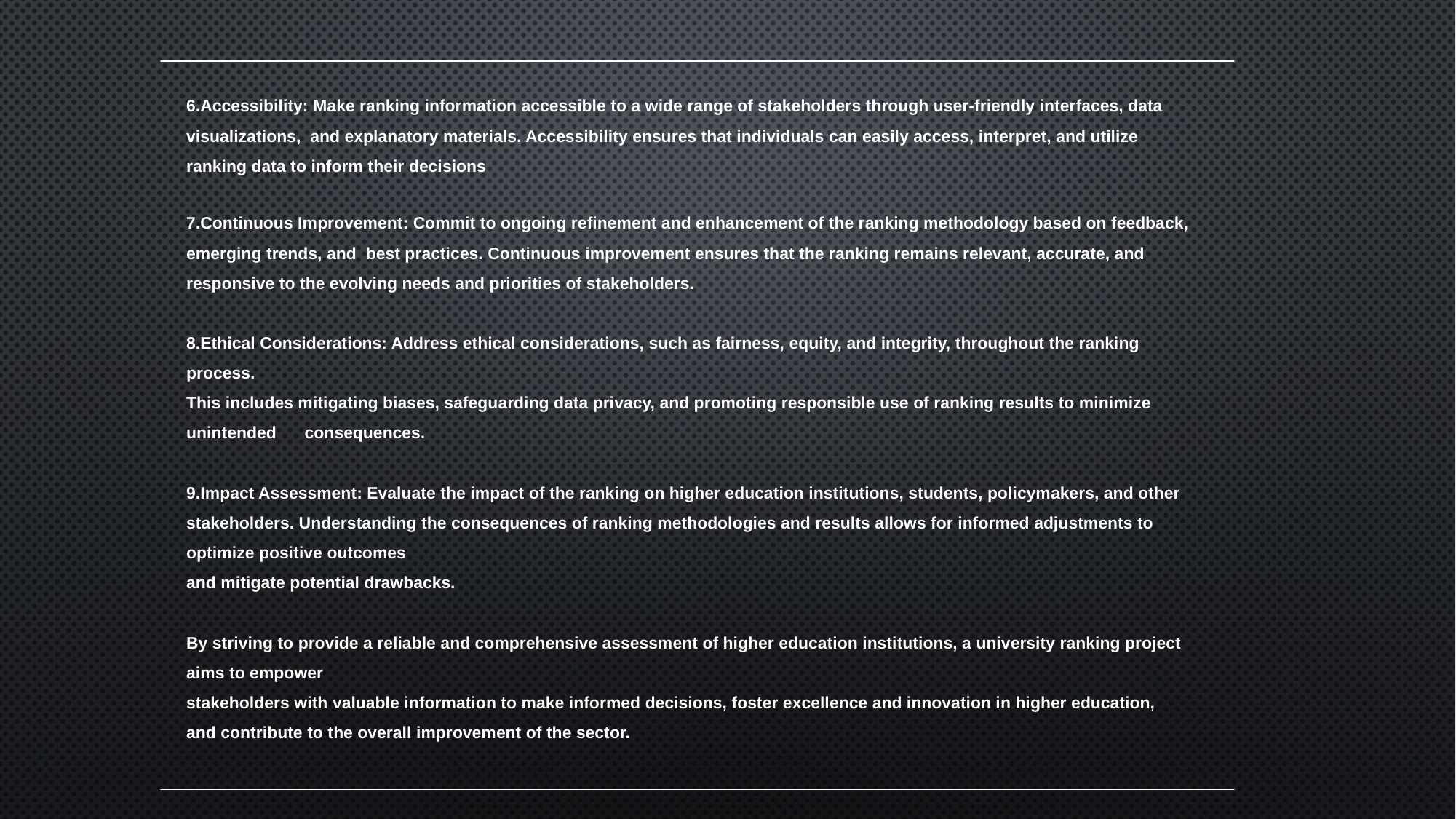

Accessibility: Make ranking information accessible to a wide range of stakeholders through user-friendly interfaces, data visualizations,  and explanatory materials. Accessibility ensures that individuals can easily access, interpret, and utilize ranking data to inform their decisions
Continuous Improvement: Commit to ongoing refinement and enhancement of the ranking methodology based on feedback, emerging trends, and  best practices. Continuous improvement ensures that the ranking remains relevant, accurate, and responsive to the evolving needs and priorities of stakeholders.

Ethical Considerations: Address ethical considerations, such as fairness, equity, and integrity, throughout the ranking process.
This includes mitigating biases, safeguarding data privacy, and promoting responsible use of ranking results to minimize unintended      consequences.

Impact Assessment: Evaluate the impact of the ranking on higher education institutions, students, policymakers, and other stakeholders. Understanding the consequences of ranking methodologies and results allows for informed adjustments to optimize positive outcomes
and mitigate potential drawbacks.

By striving to provide a reliable and comprehensive assessment of higher education institutions, a university ranking project aims to empower
stakeholders with valuable information to make informed decisions, foster excellence and innovation in higher education,
and contribute to the overall improvement of the sector.